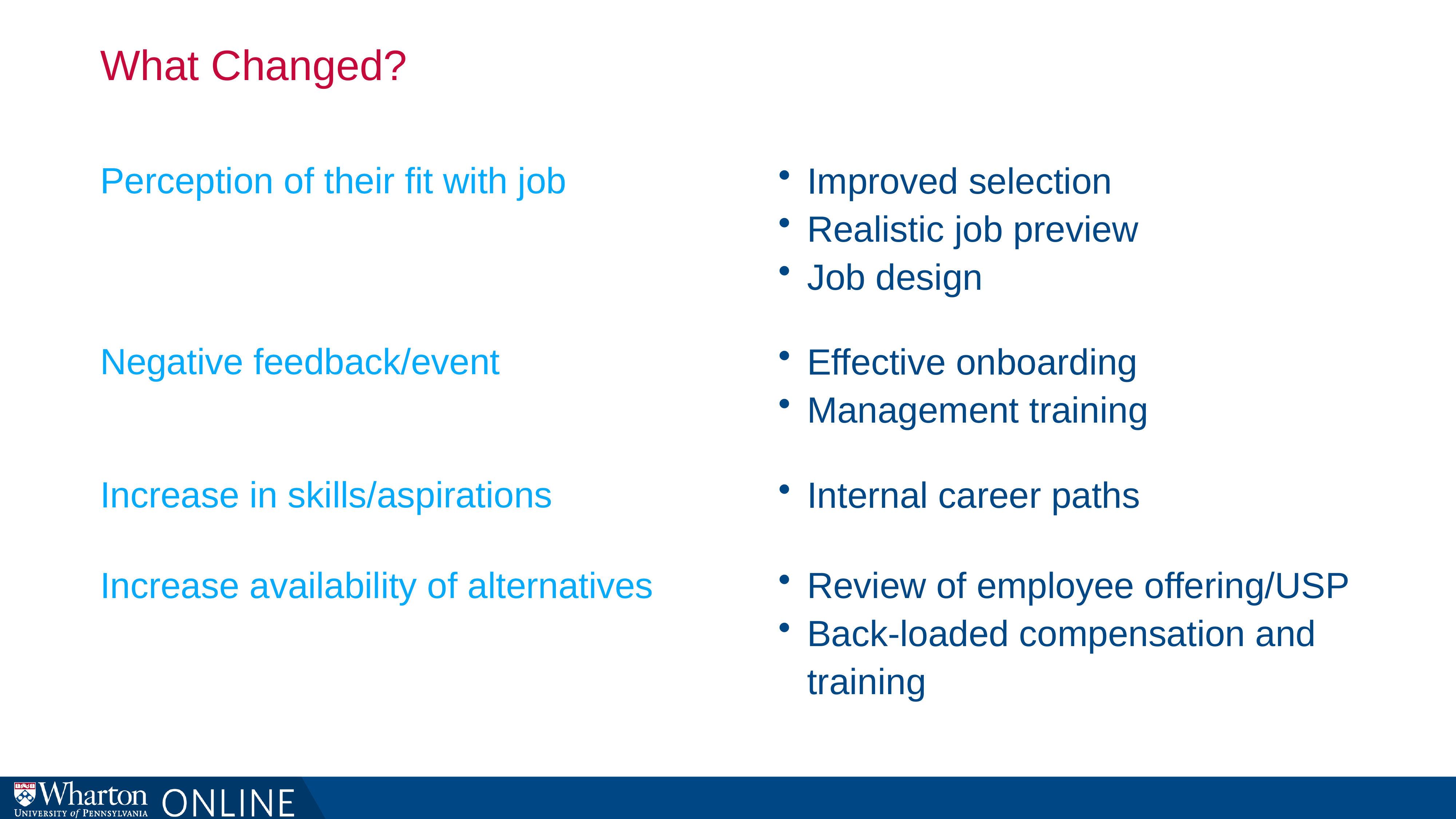

# What Changed?
Perception of their fit with job
Improved selection
Realistic job preview
Job design
Negative feedback/event
Effective onboarding
Management training
Increase in skills/aspirations
Internal career paths
Increase availability of alternatives
Review of employee offering/USP
Back-loaded compensation and training